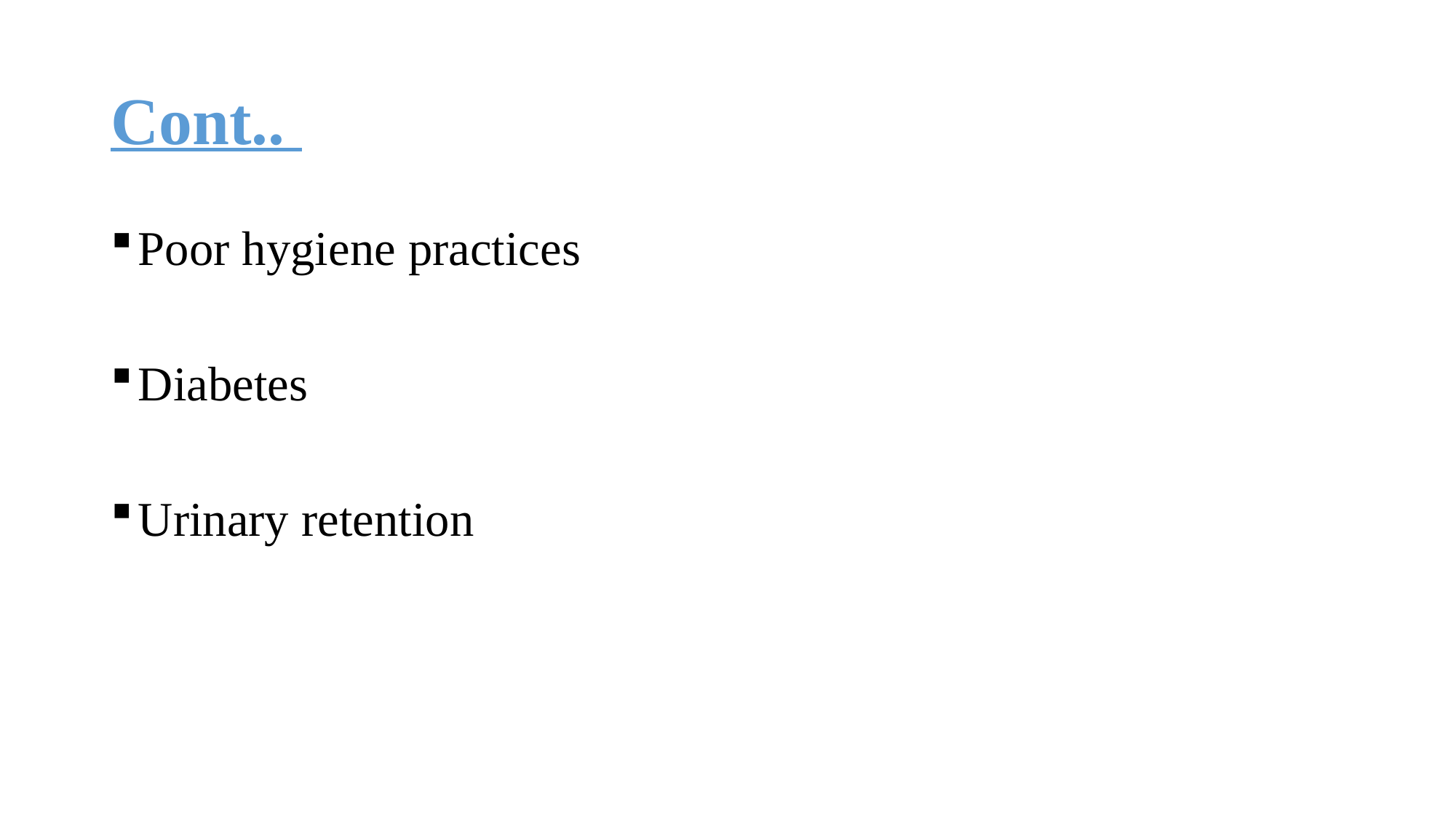

# Cont..
Poor hygiene practices

Diabetes

Urinary retention